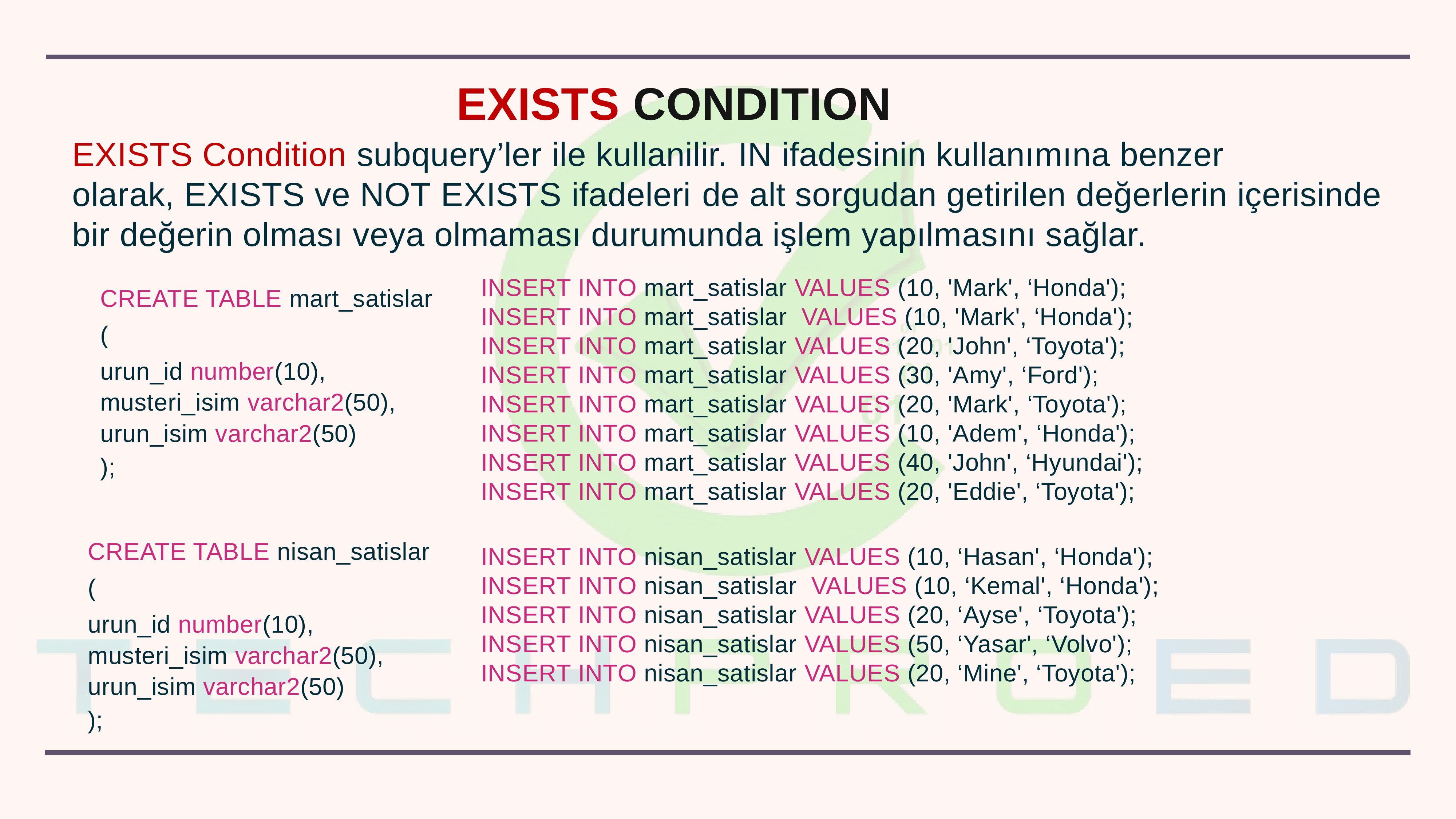

EXISTS CONDITION
EXISTS Condition subquery’ler ile kullanilir. IN ifadesinin kullanımına benzer olarak, EXISTS ve NOT EXISTS ifadeleri de alt sorgudan getirilen değerlerin içerisinde bir değerin olması veya olmaması durumunda işlem yapılmasını sağlar.
INSERT INTO mart_satislar VALUES (10, 'Mark', ‘Honda');
INSERT INTO mart_satislar  VALUES (10, 'Mark', ‘Honda');
INSERT INTO mart_satislar VALUES (20, 'John', ‘Toyota');
INSERT INTO mart_satislar VALUES (30, 'Amy', ‘Ford');
INSERT INTO mart_satislar VALUES (20, 'Mark', ‘Toyota');
INSERT INTO mart_satislar VALUES (10, 'Adem', ‘Honda');
INSERT INTO mart_satislar VALUES (40, 'John', ‘Hyundai');
INSERT INTO mart_satislar VALUES (20, 'Eddie', ‘Toyota');
CREATE TABLE mart_satislar
(
urun_id number(10),
musteri_isim varchar2(50),
urun_isim varchar2(50)
);
CREATE TABLE nisan_satislar
(
urun_id number(10),
musteri_isim varchar2(50),
urun_isim varchar2(50)
);
INSERT INTO nisan_satislar VALUES (10, ‘Hasan', ‘Honda');
INSERT INTO nisan_satislar  VALUES (10, ‘Kemal', ‘Honda');
INSERT INTO nisan_satislar VALUES (20, ‘Ayse', ‘Toyota');
INSERT INTO nisan_satislar VALUES (50, ‘Yasar', ‘Volvo');
INSERT INTO nisan_satislar VALUES (20, ‘Mine', ‘Toyota');